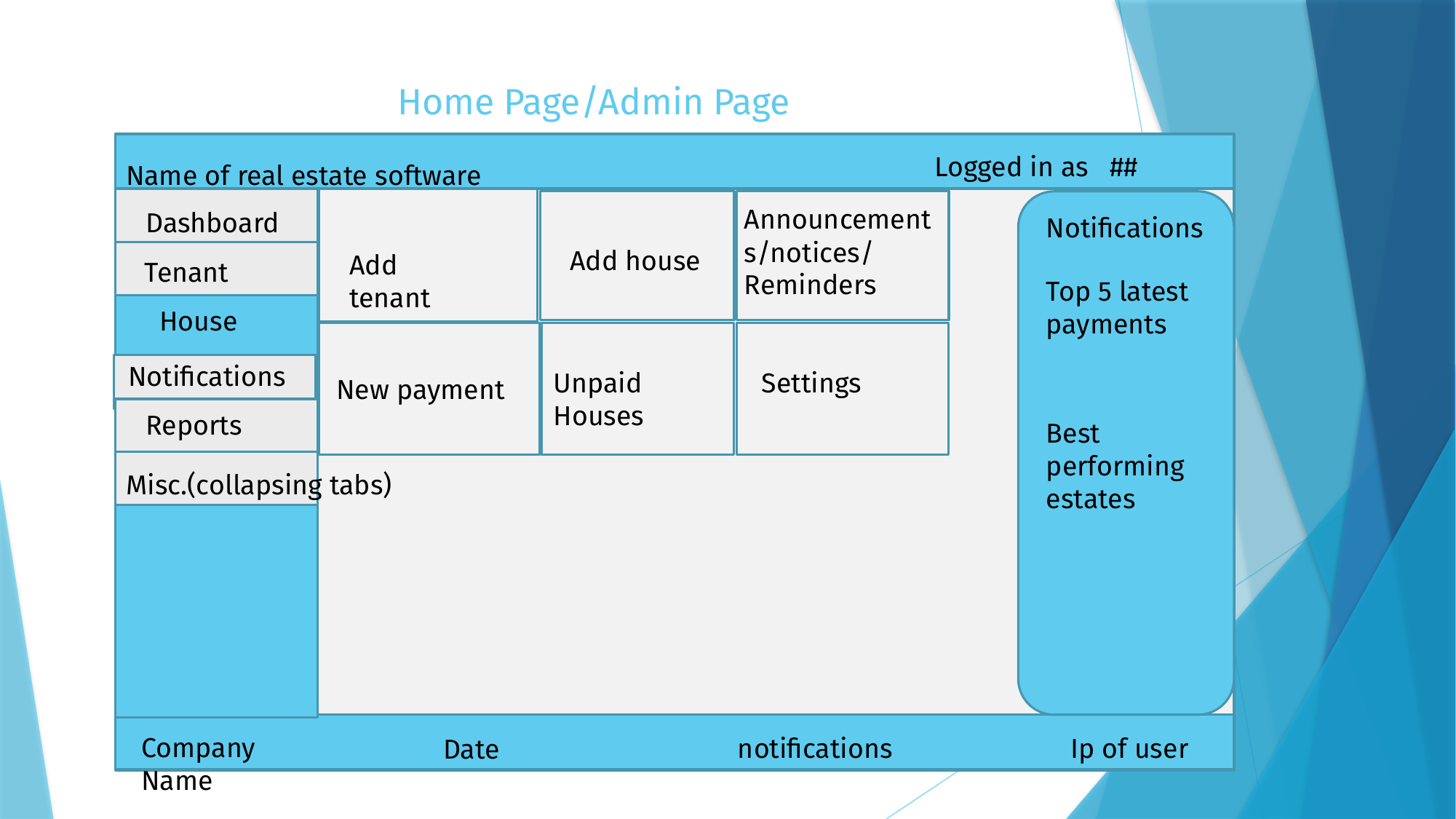

# Home Page/Admin Page

Logged in as   ##
Name of real estate software

Announcements/notices/
Reminders
Dashboard
Notifications
Add house

Add tenant
Tenant
Top 5 latest payments
House

Notifications

Unpaid Houses
Settings

New payment

Reports
Best performing estates

Misc.(collapsing tabs)

Company Name
notifications
Ip of user
Date